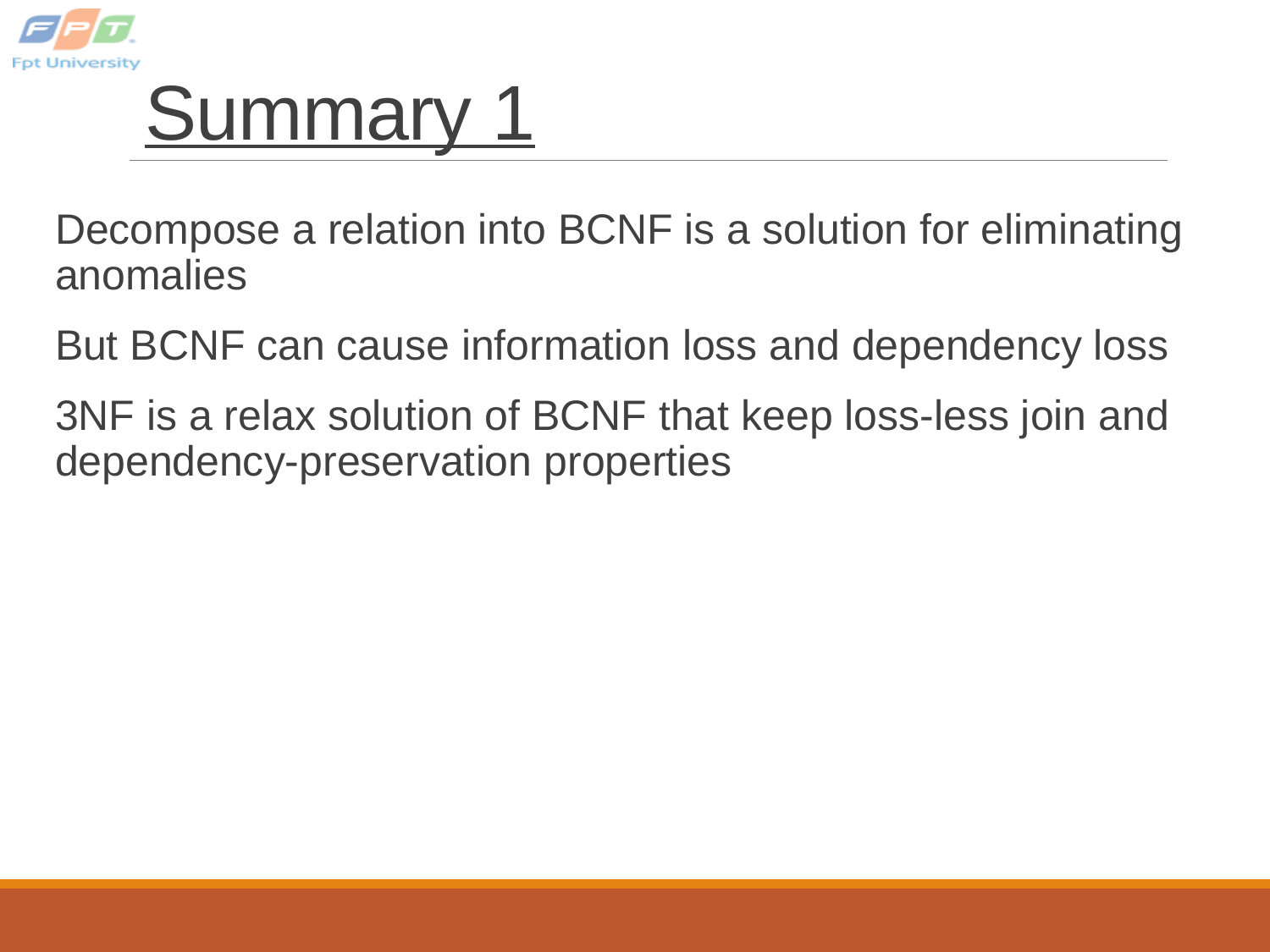

# Summary 1
Decompose a relation into BCNF is a solution for eliminating anomalies
But BCNF can cause information loss and dependency loss
3NF is a relax solution of BCNF that keep loss-less join and dependency-preservation properties